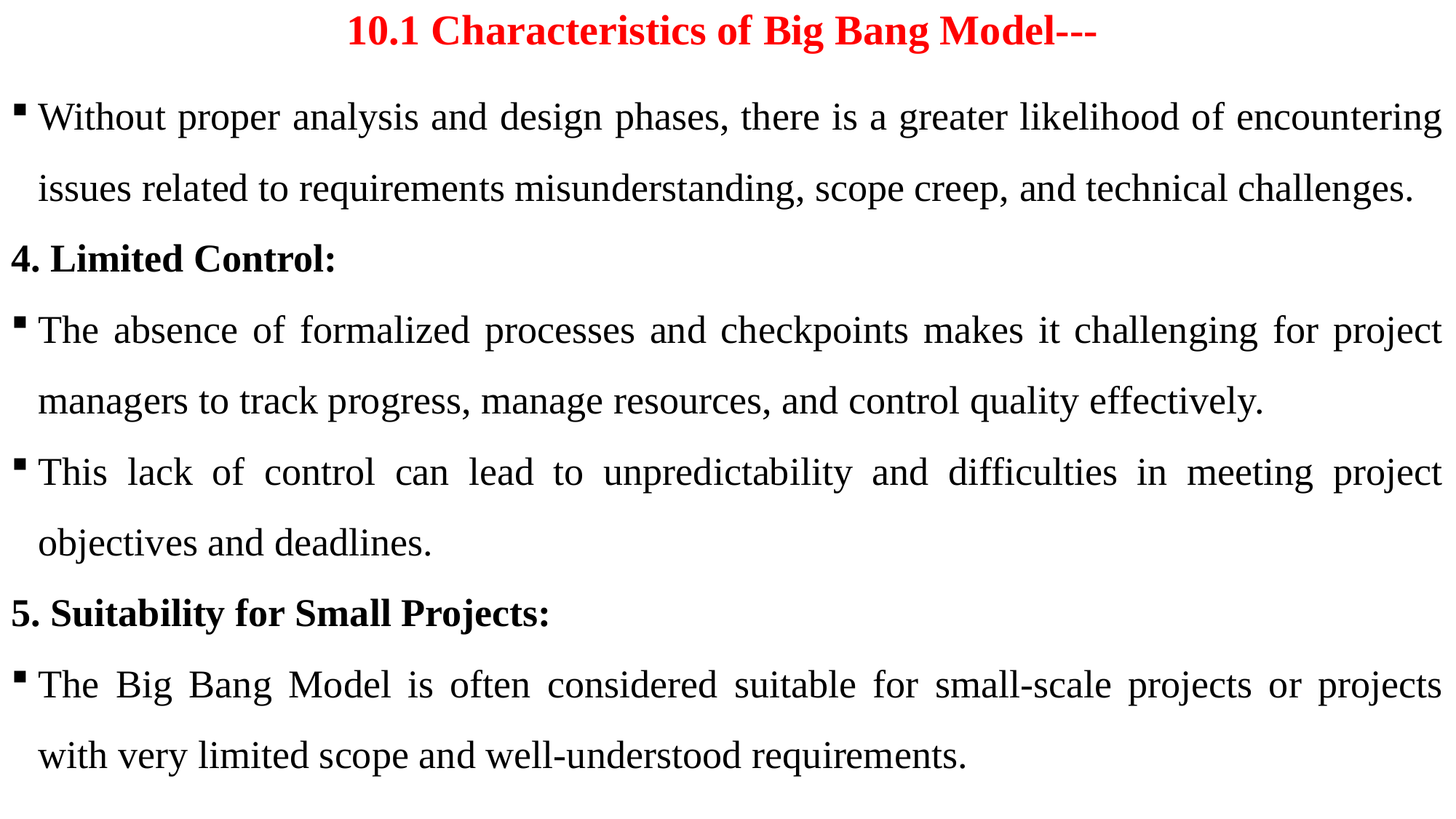

# 10.1 Characteristics of Big Bang Model---
Without proper analysis and design phases, there is a greater likelihood of encountering issues related to requirements misunderstanding, scope creep, and technical challenges.
4. Limited Control:
The absence of formalized processes and checkpoints makes it challenging for project managers to track progress, manage resources, and control quality effectively.
This lack of control can lead to unpredictability and difficulties in meeting project objectives and deadlines.
5. Suitability for Small Projects:
The Big Bang Model is often considered suitable for small-scale projects or projects with very limited scope and well-understood requirements.